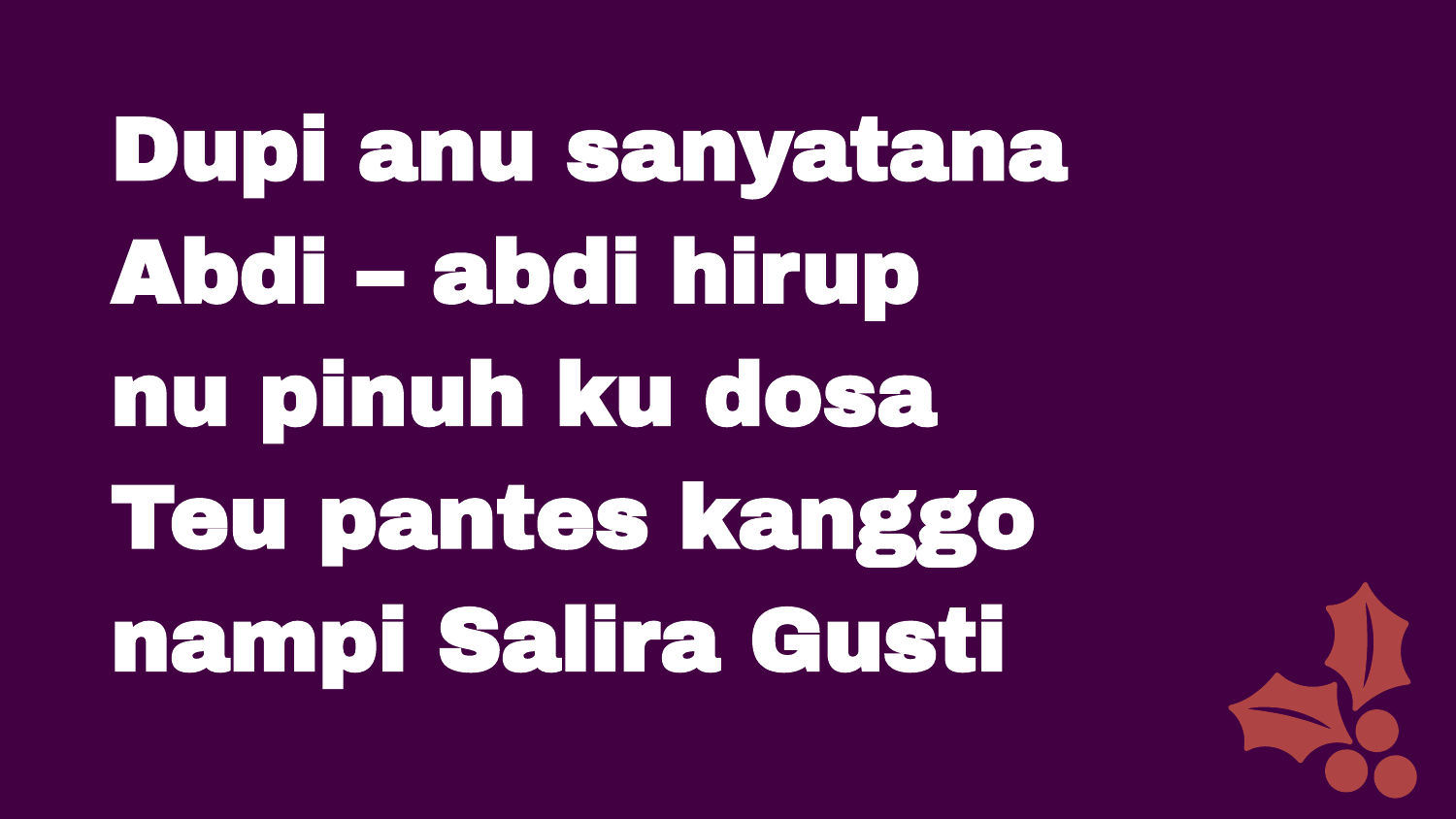

Dupi anu sanyatana
Abdi – abdi hirup
nu pinuh ku dosa
Teu pantes kanggo
nampi Salira Gusti